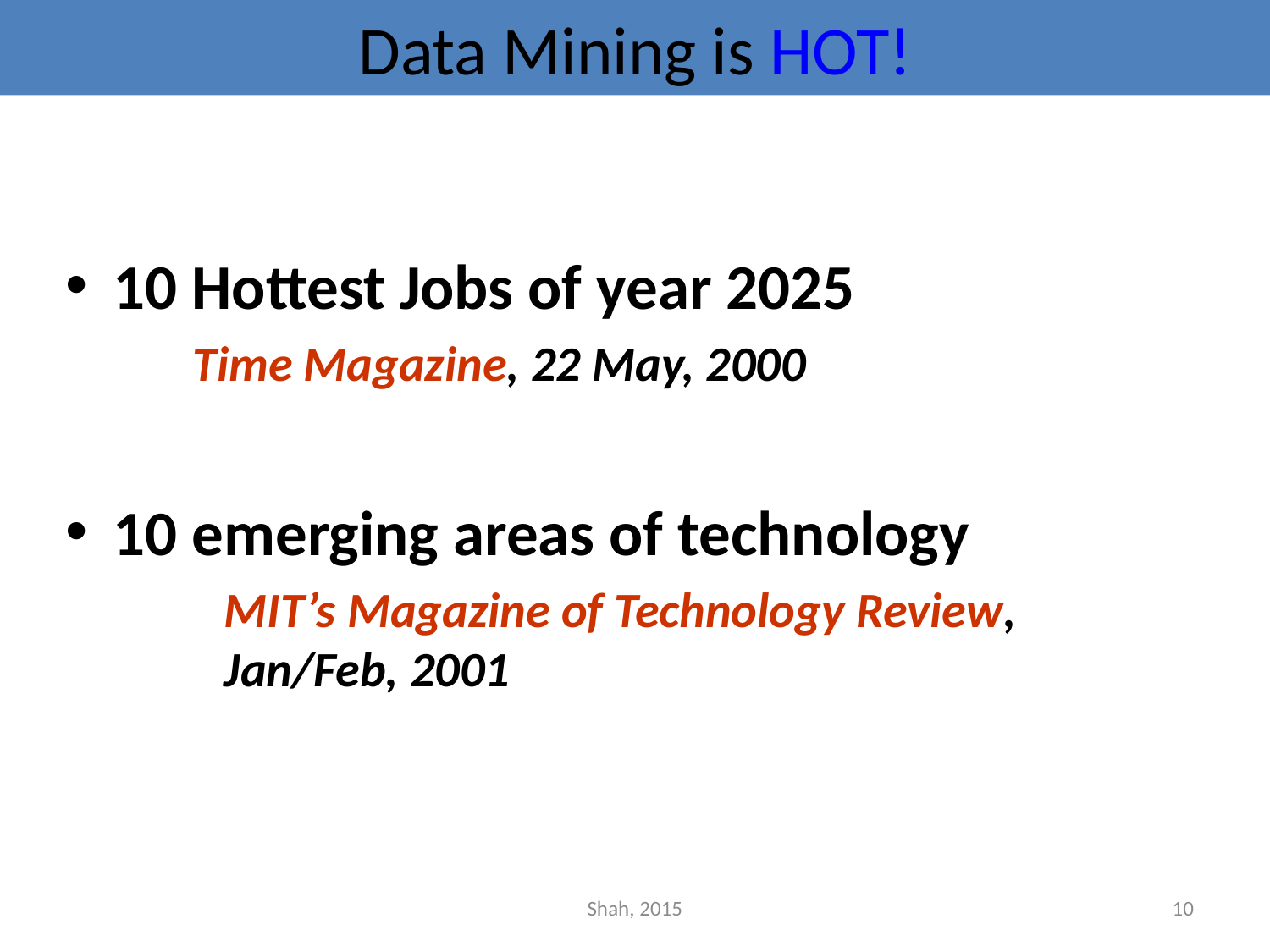

# Data Mining is HOT!

10 Hottest Jobs of year 2025
Time Magazine, 22 May, 2000

10 emerging areas of technology
	MIT’s Magazine of Technology Review, Jan/Feb, 2001

Shah, 2015
10